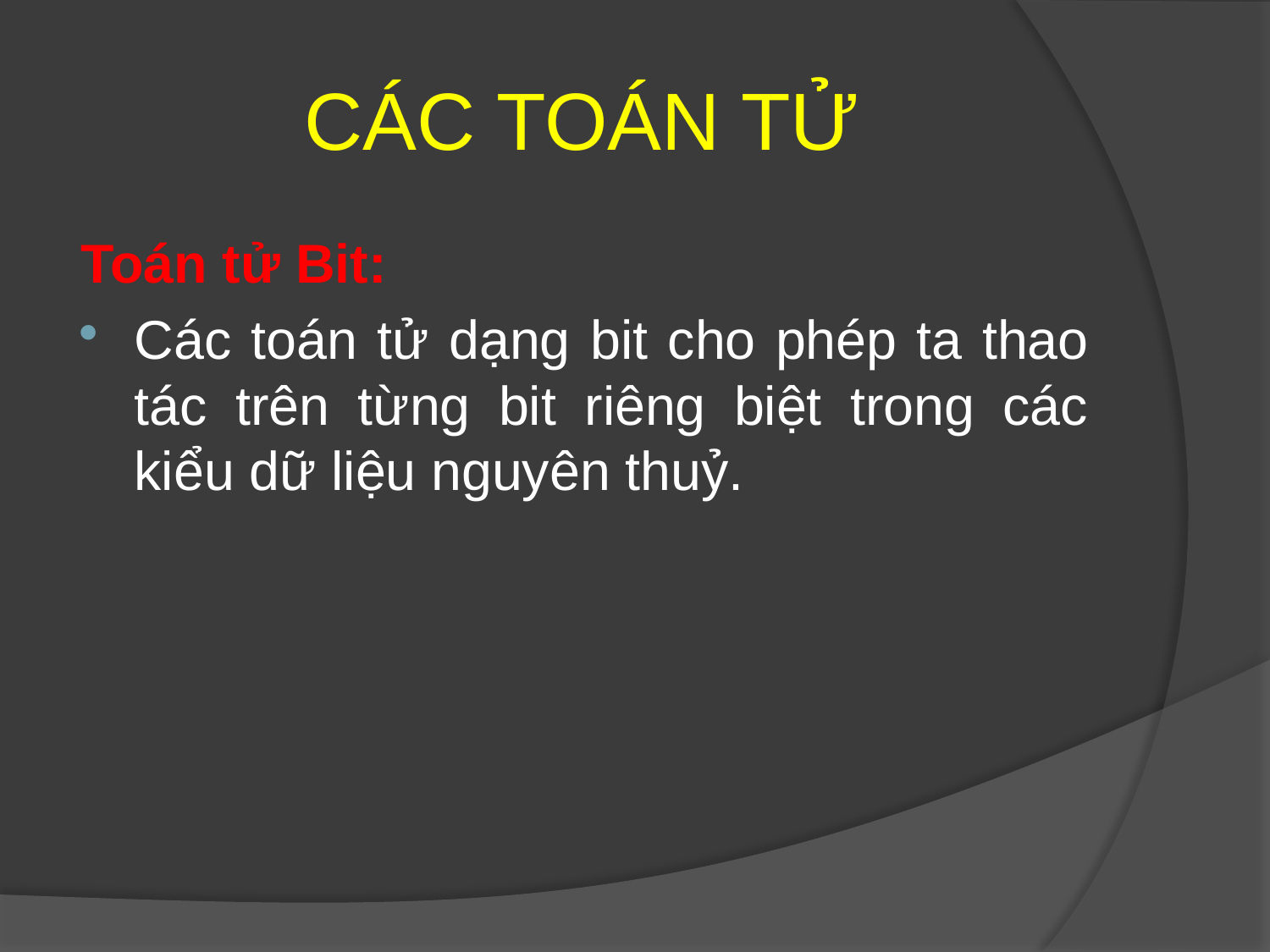

# CÁC TOÁN TỬ
Toán tử Bit:
Các toán tử dạng bit cho phép ta thao tác trên từng bit riêng biệt trong các kiểu dữ liệu nguyên thuỷ.